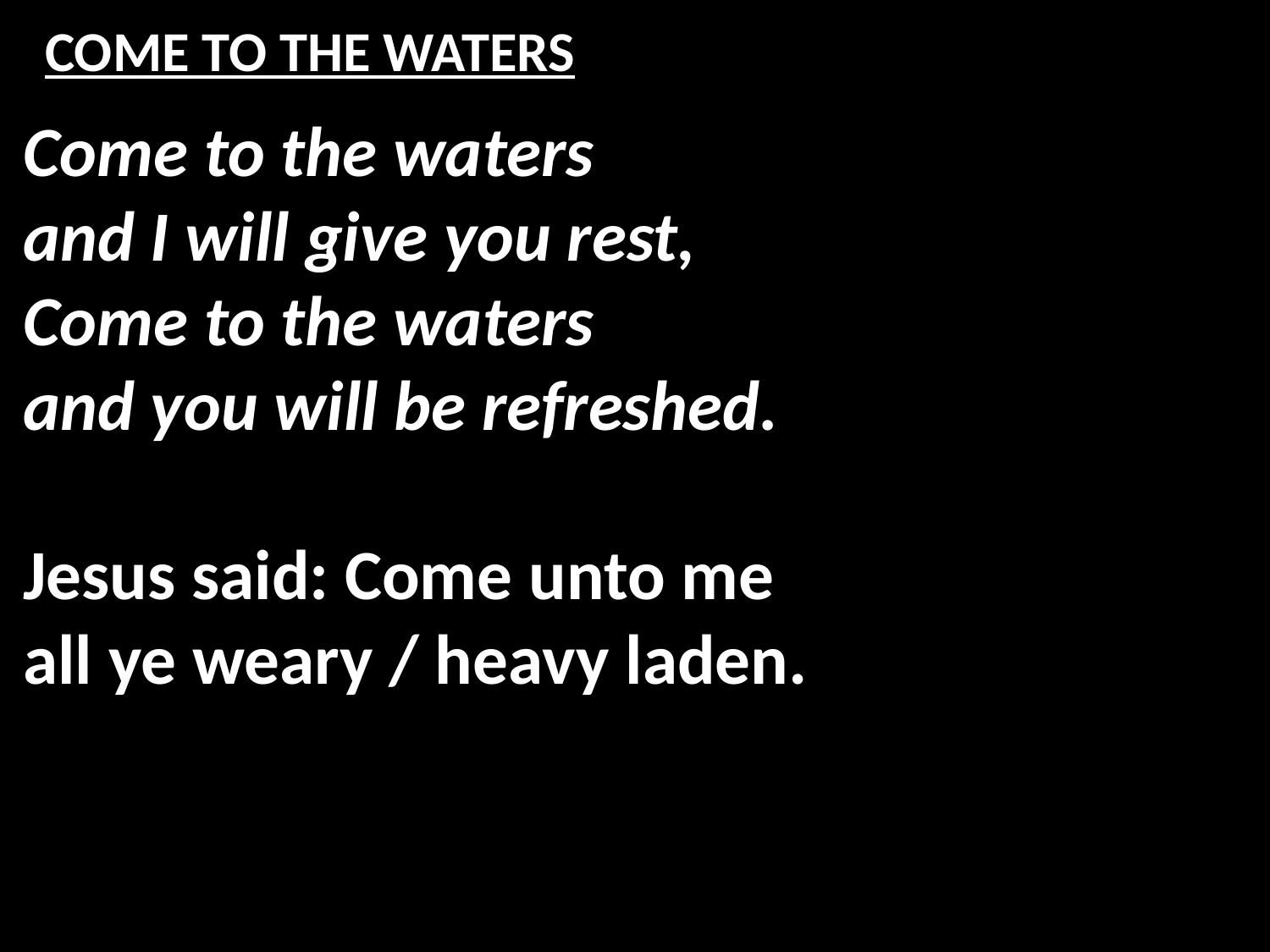

# COME TO THE WATERS
Come to the waters
and I will give you rest,
Come to the waters
and you will be refreshed.

Jesus said: Come unto me
all ye weary / heavy laden.